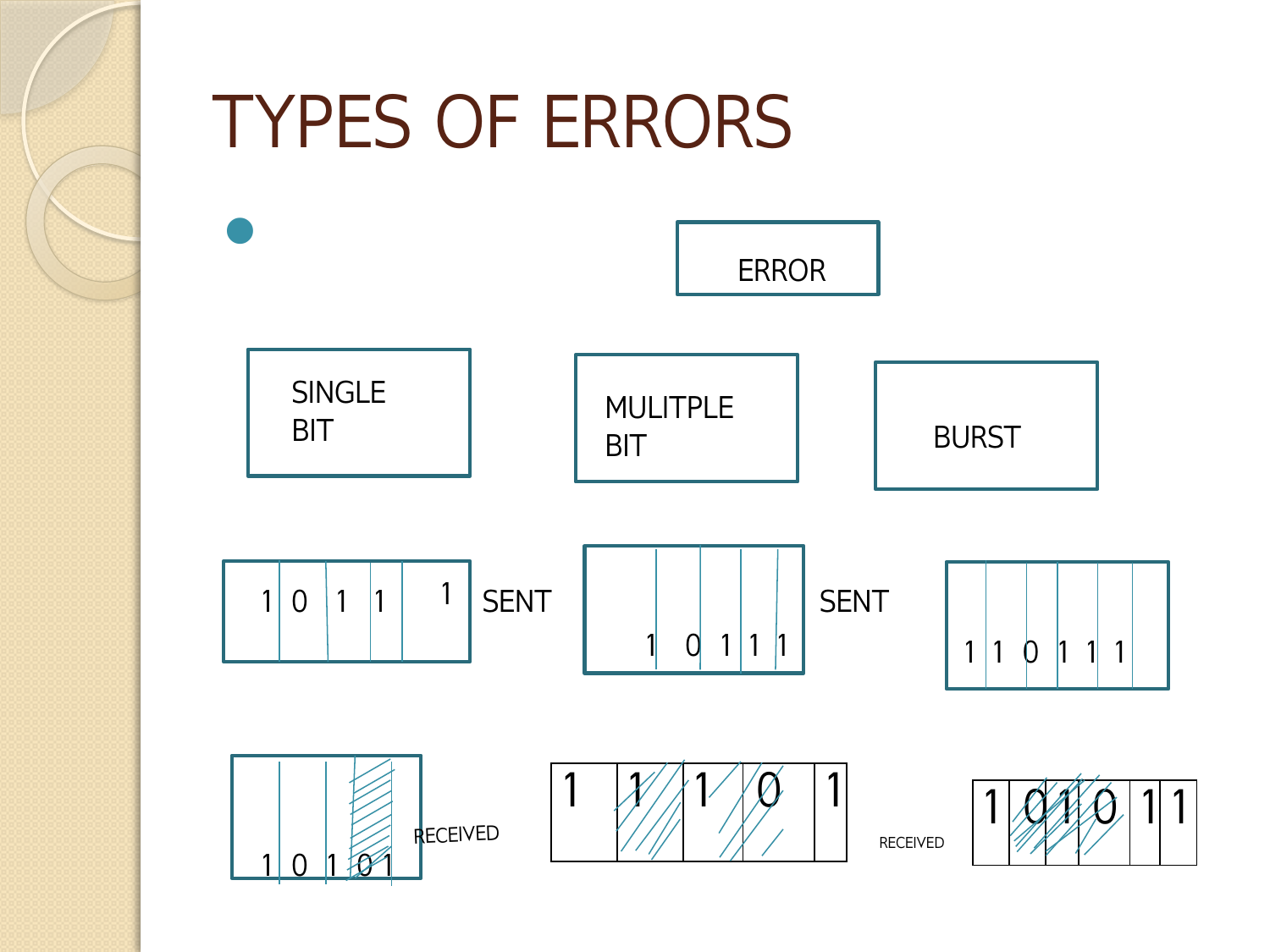

# TYPES OF ERRORS

ERROR

SINGLE BIT
MULITPLE BIT
BURST

1
SENT
SENT
1  0   1   1
1   0  1  1  1
1  1  0  1  1  1

| 1 | 1 | 1 | 0 | 1 |
| --- | --- | --- | --- | --- |
| 1 | 0 | 1 | 0 | 1 | 1 |
| --- | --- | --- | --- | --- | --- |
RECEIVED
RECEIVED
1  0  1  0 1